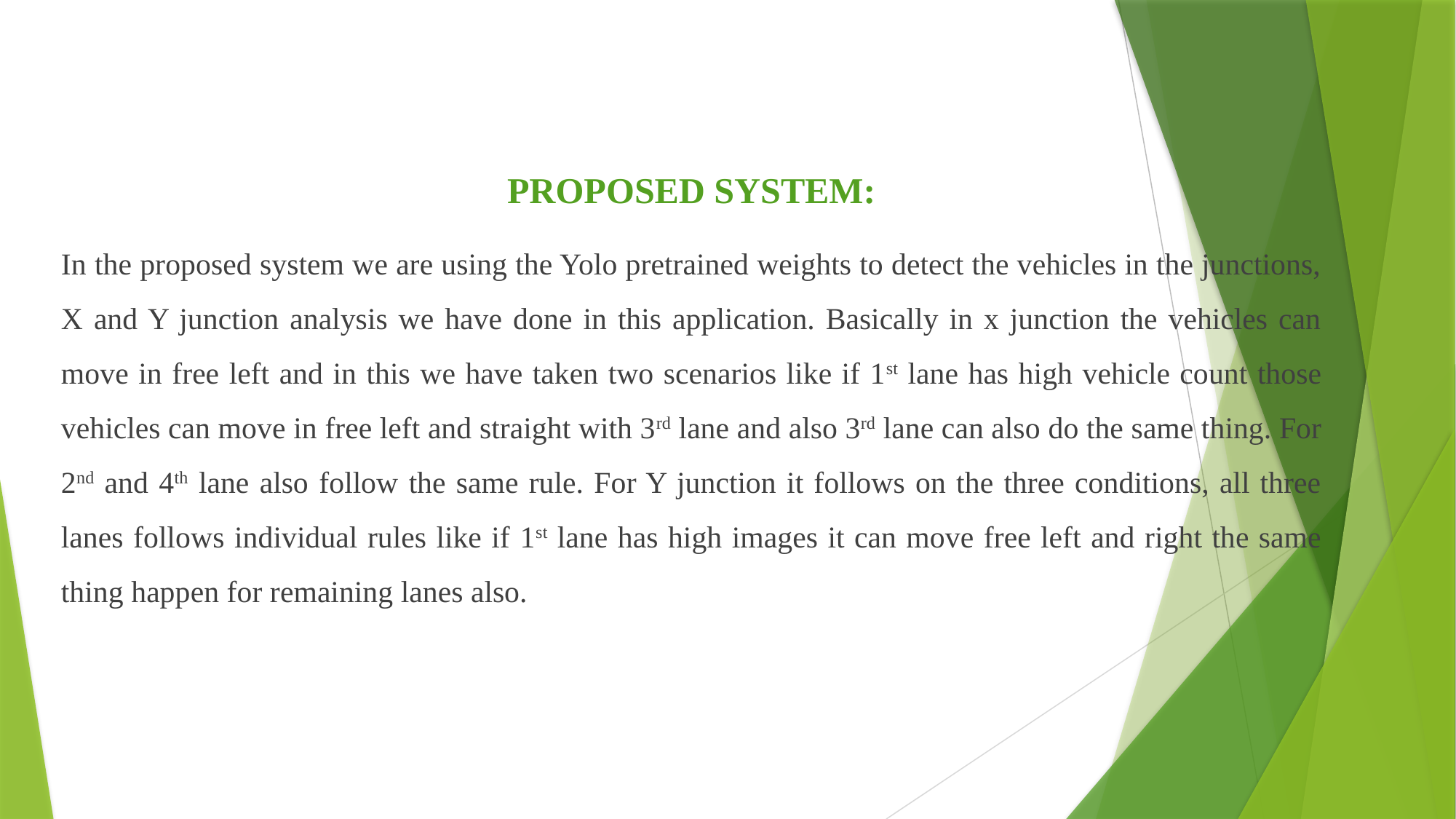

PROPOSED SYSTEM:
In the proposed system we are using the Yolo pretrained weights to detect the vehicles in the junctions, X and Y junction analysis we have done in this application. Basically in x junction the vehicles can move in free left and in this we have taken two scenarios like if 1st lane has high vehicle count those vehicles can move in free left and straight with 3rd lane and also 3rd lane can also do the same thing. For 2nd and 4th lane also follow the same rule. For Y junction it follows on the three conditions, all three lanes follows individual rules like if 1st lane has high images it can move free left and right the same thing happen for remaining lanes also.